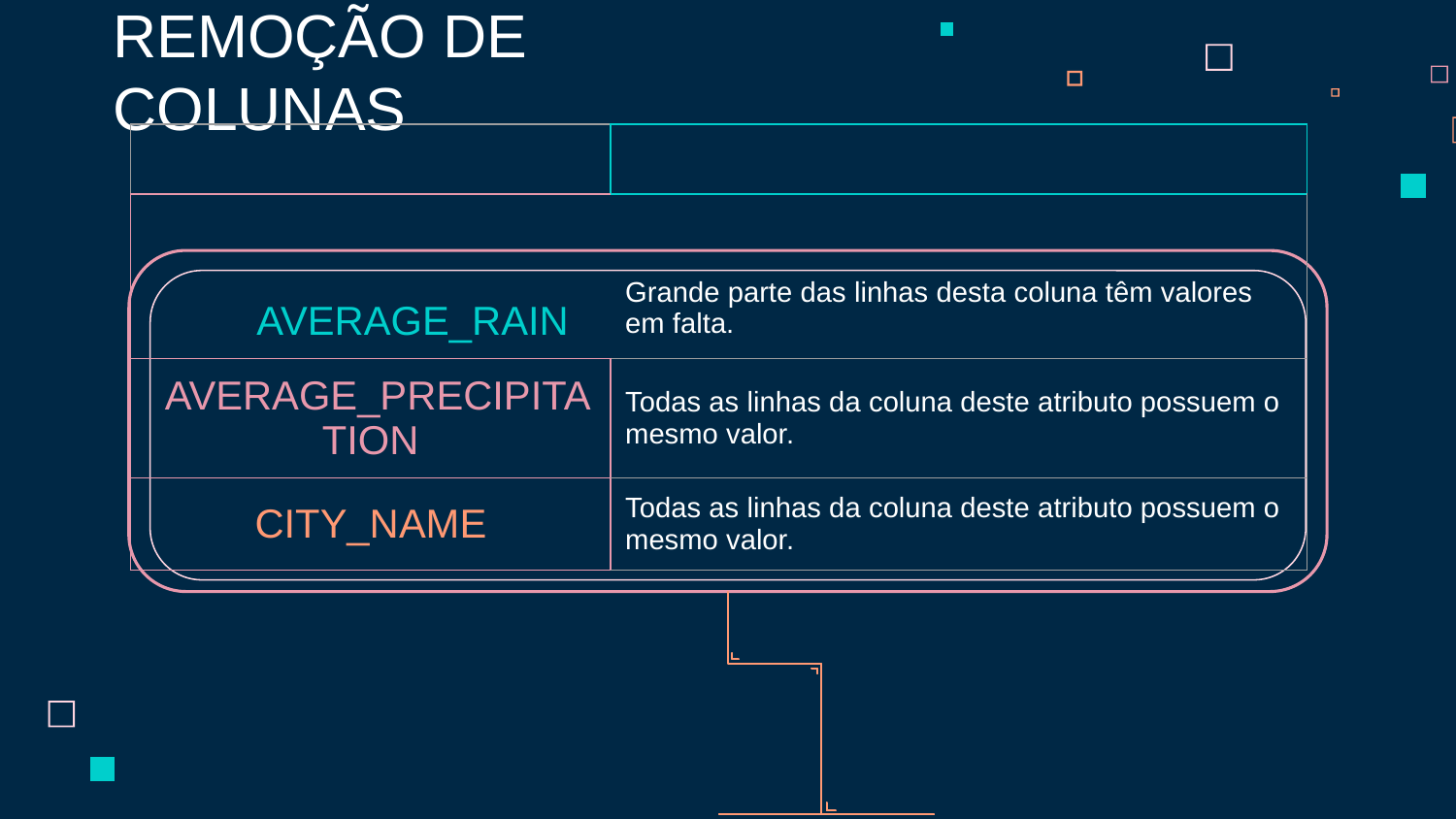

# REMOÇÃO DE COLUNAS
|  |  |
| --- | --- |
| AVERAGE\_RAIN | Grande parte das linhas desta coluna têm valores em falta. |
| AVERAGE\_PRECIPITATION | Todas as linhas da coluna deste atributo possuem o mesmo valor. |
| CITY\_NAME | Todas as linhas da coluna deste atributo possuem o mesmo valor. |